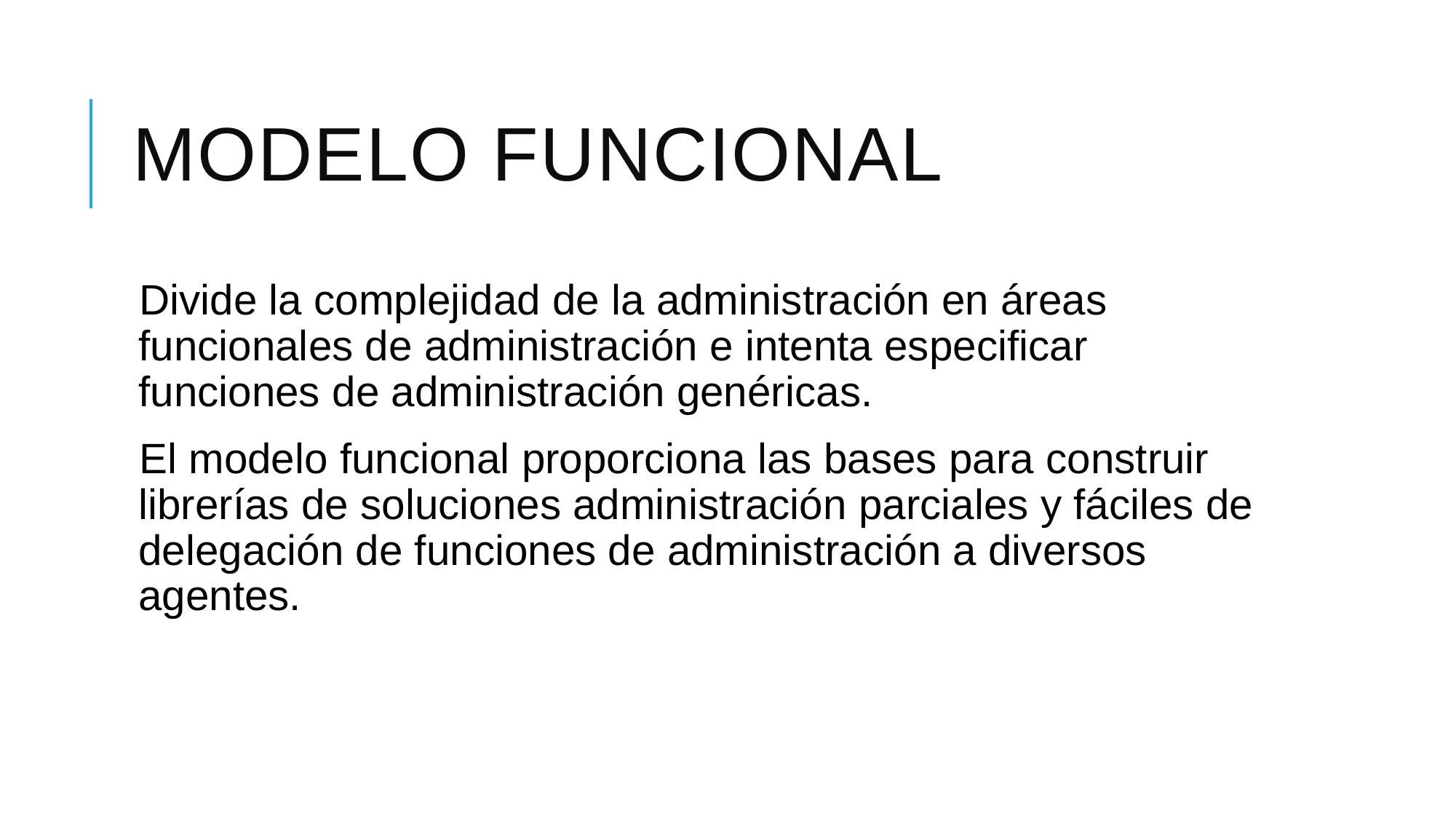

# Modelo funcional
Divide la complejidad de la administración en áreas funcionales de administración e intenta especificar funciones de administración genéricas.
El modelo funcional proporciona las bases para construir librerías de soluciones administración parciales y fáciles de delegación de funciones de administración a diversos agentes.